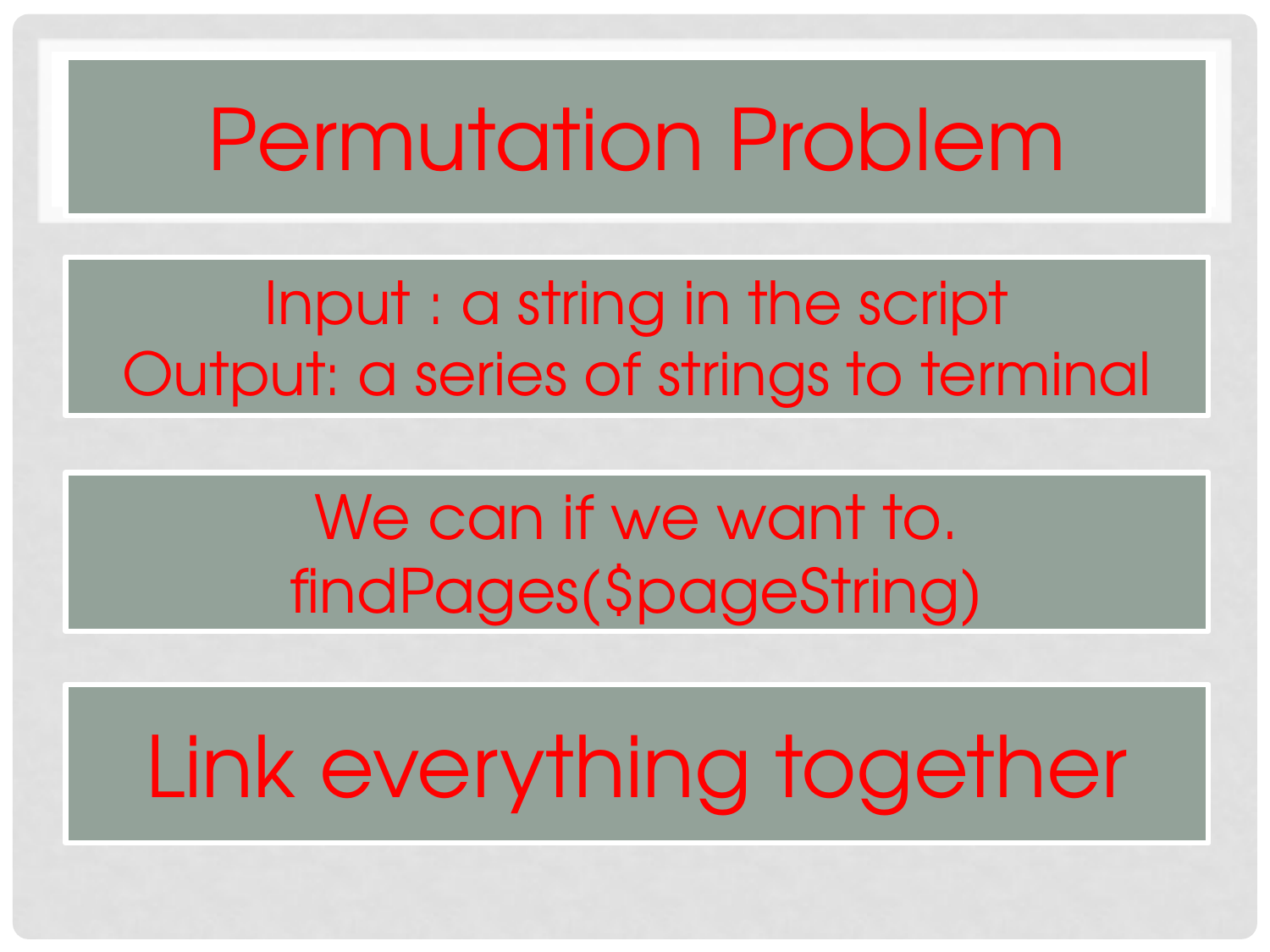

# Permutation Problem
Input : a string in the script
Output: a series of strings to terminal
We can if we want to. findPages($pageString)
Link everything together